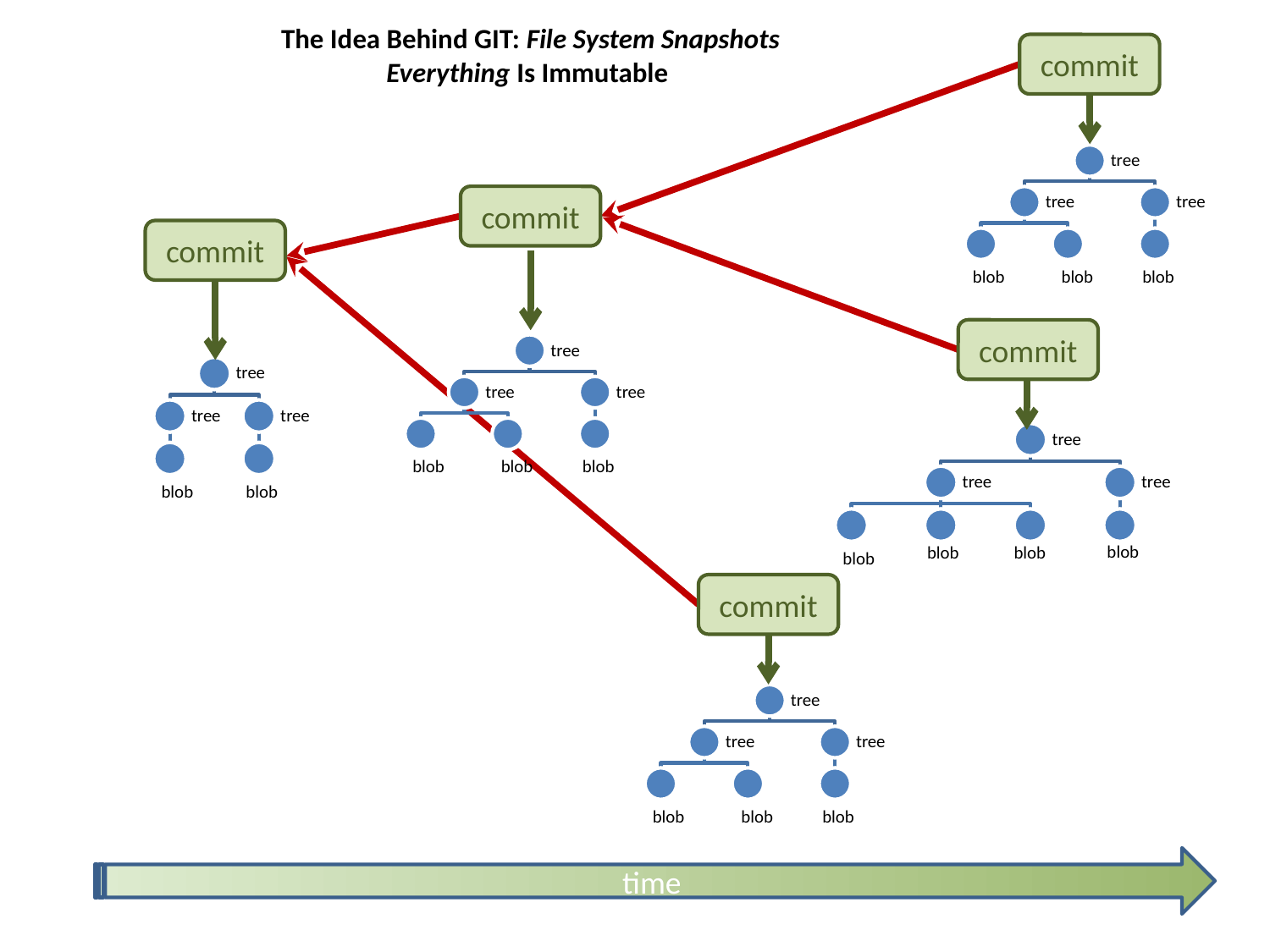

# The Idea Behind GIT: File System Snapshots Everything Is Immutable
commit
tree
tree
blob
blob
tree
blob

commit
commit
tree
tree
blob
blob
tree
blob
tree
tree
blob
tree
blob
commit
tree
tree
blob
blob
blob
tree
blob
commit
tree
tree
blob
blob
tree
blob
time